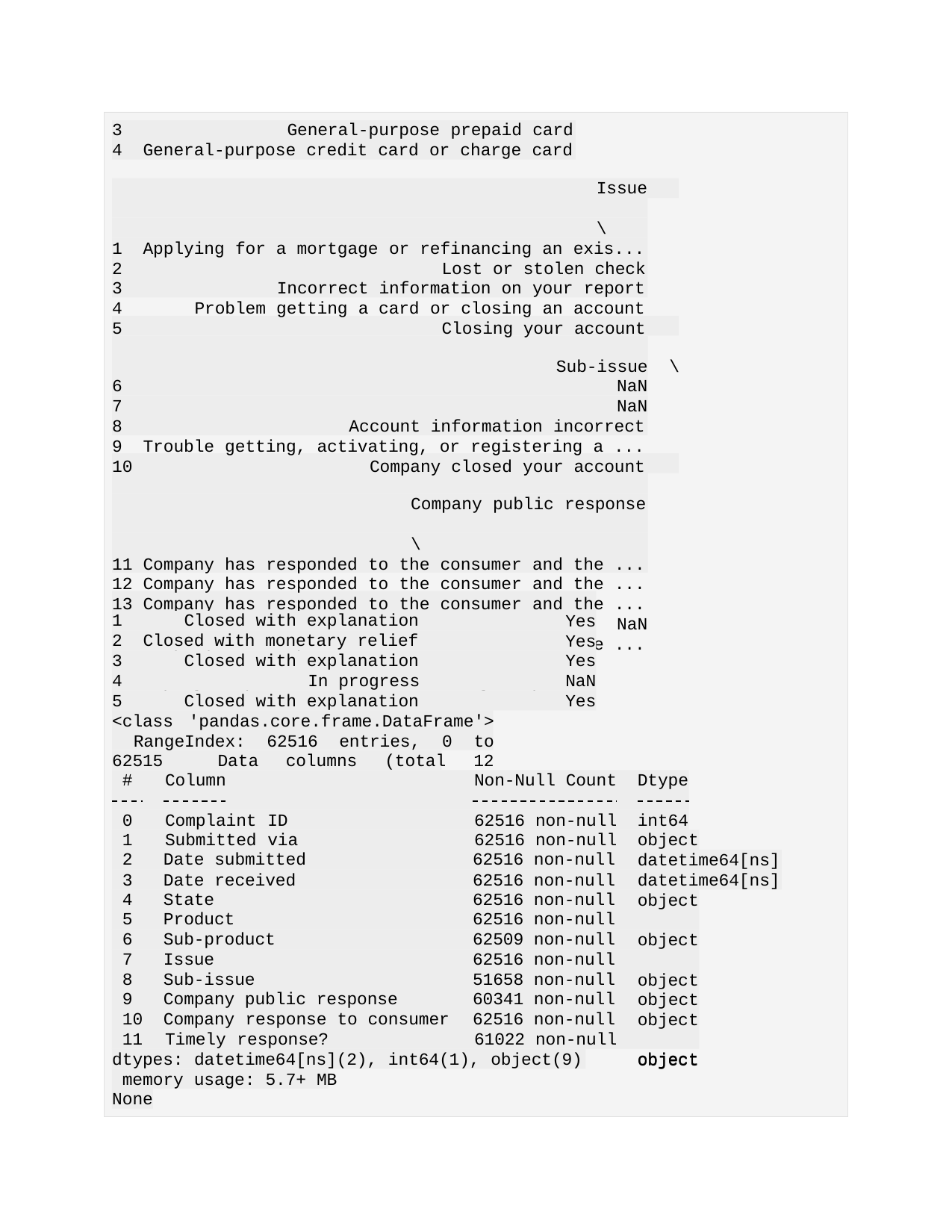

General-purpose prepaid card
General-purpose credit card or charge card
Issue	\
Applying for a mortgage or refinancing an exis...
Lost or stolen check
Incorrect information on your report
Problem getting a card or closing an account
Closing your account
Sub-issue	\
NaN
NaN
Account information incorrect
Trouble getting, activating, or registering a ...
Company closed your account
Company public response	\
Company has responded to the consumer and the ...
Company has responded to the consumer and the ...
Company has responded to the consumer and the ...
NaN
Company has responded to the consumer and the ...
Company response to consumer Timely response?

Closed with explanation
Closed with monetary relief
Closed with explanation
In progress
Closed with explanation
Yes

Yes

Yes

NaN

Yes

<class 'pandas.core.frame.DataFrame'>  RangeIndex: 62516 entries, 0 to 62515  Data columns (total 12 columns):

#	Column	Non-Null Count
Dtype

0	Complaint ID	62516 non-null
int64
1	Submitted via	62516 non-null
object

Date submitted
Date received
62516 non-null
62516 non-null
datetime64[ns]

datetime64[ns]

State
Product
Sub-product
Issue
Sub-issue
Company public response
Company response to consumer
62516 non-null
62516 non-null
62509 non-null
62516 non-null
51658 non-null
60341 non-null
62516 non-null
object  object  object  object  object

object

object  object

11	Timely response?	61022 non-null

dtypes: datetime64[ns](2), int64(1), object(9)  memory usage: 5.7+ MB
None